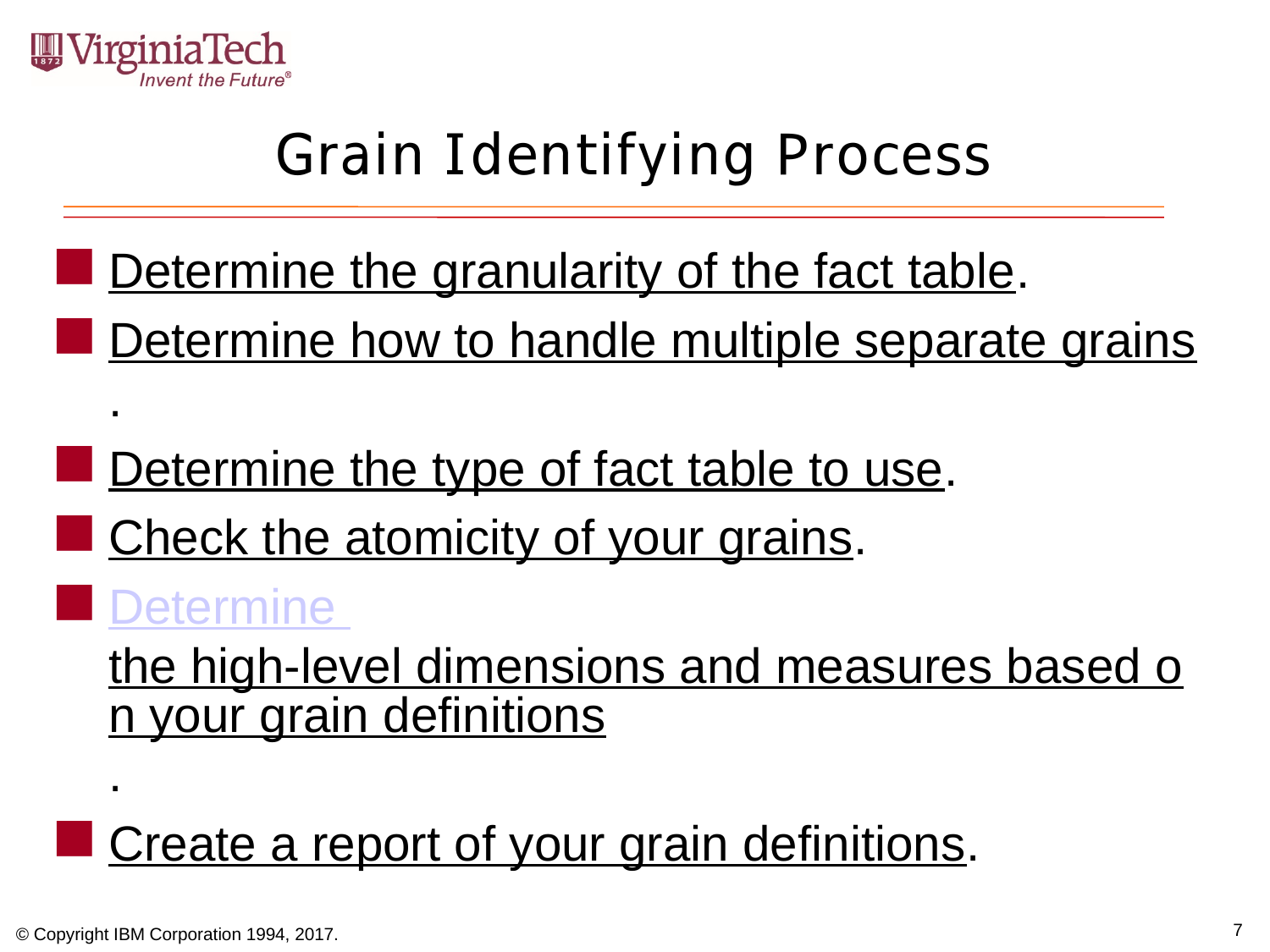

# Grain Identifying Process
Determine the granularity of the fact table.
Determine how to handle multiple separate grains.
Determine the type of fact table to use.
Check the atomicity of your grains.
Determine the high-level dimensions and measures based on your grain definitions.
Create a report of your grain definitions.

7
© Copyright IBM Corporation 1994, 2017.